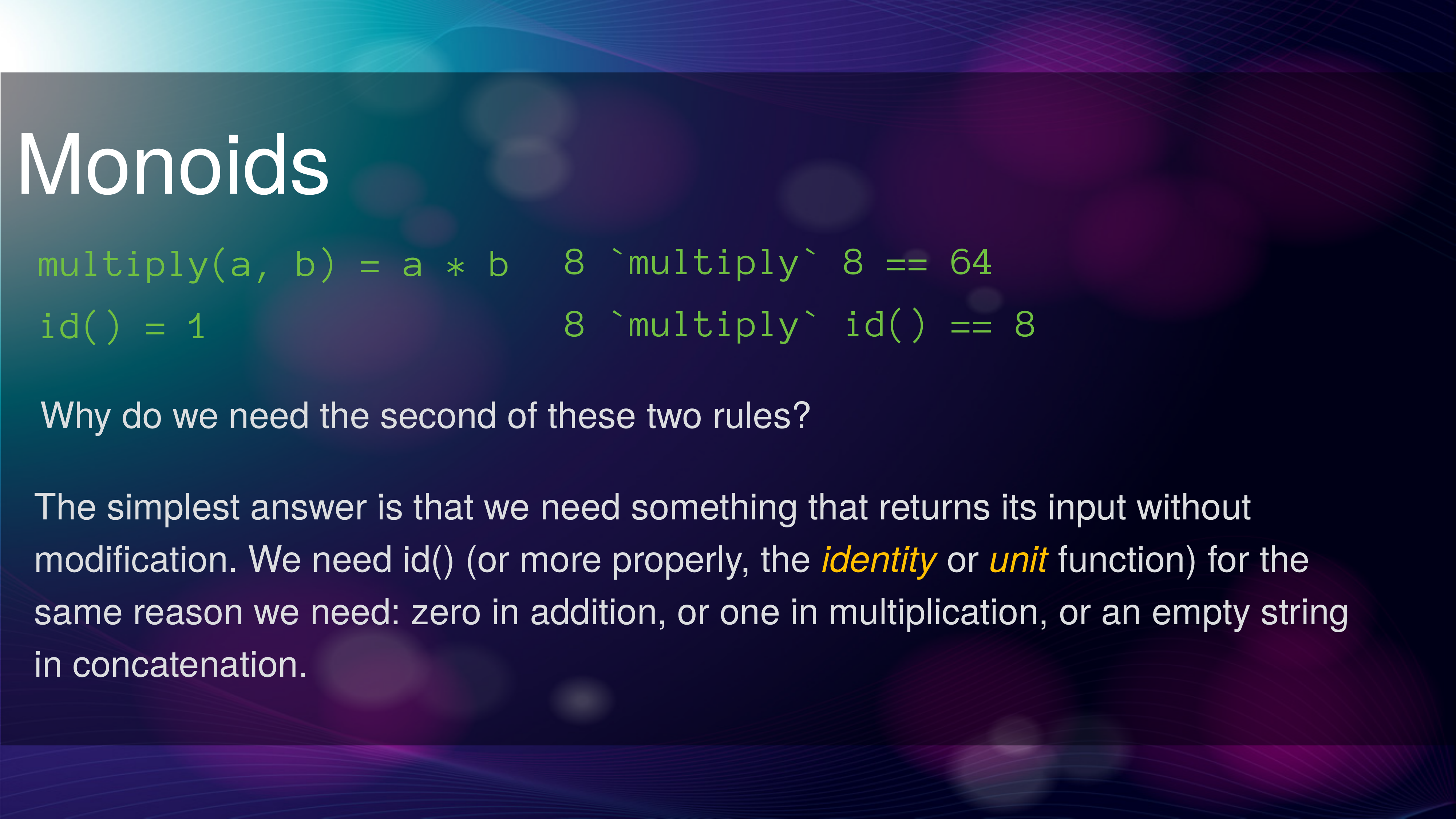

Monoids
8 `multiply` 8 == 64
8 `multiply` id() == 8
multiply(a, b) = a * b
id() = 1
Why do we need the second of these two rules?
The simplest answer is that we need something that returns its input without modification. We need id() (or more properly, the identity or unit function) for the same reason we need: zero in addition, or one in multiplication, or an empty string in concatenation.